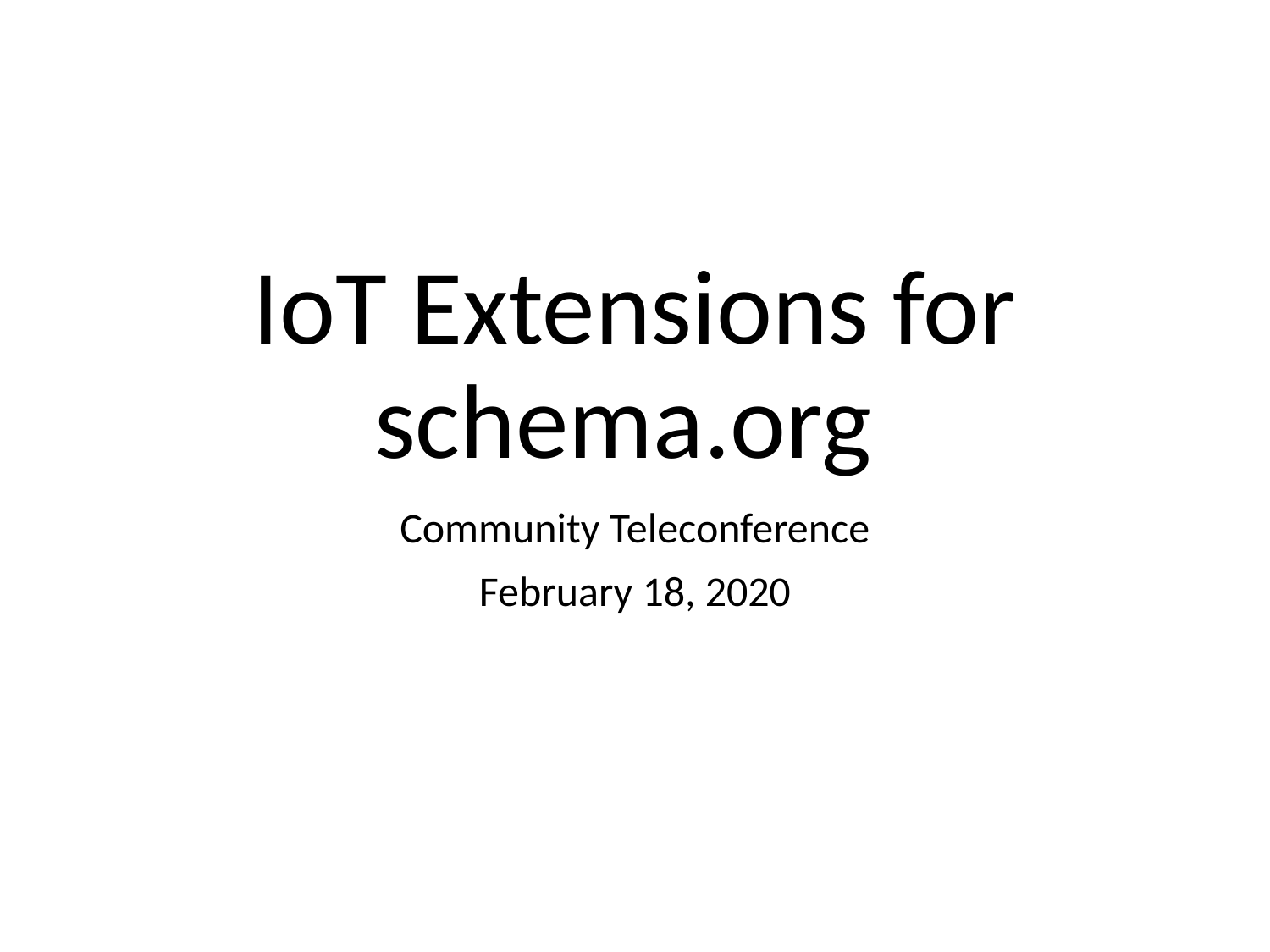

# IoT Extensions for schema.org
Community Teleconference
February 18, 2020